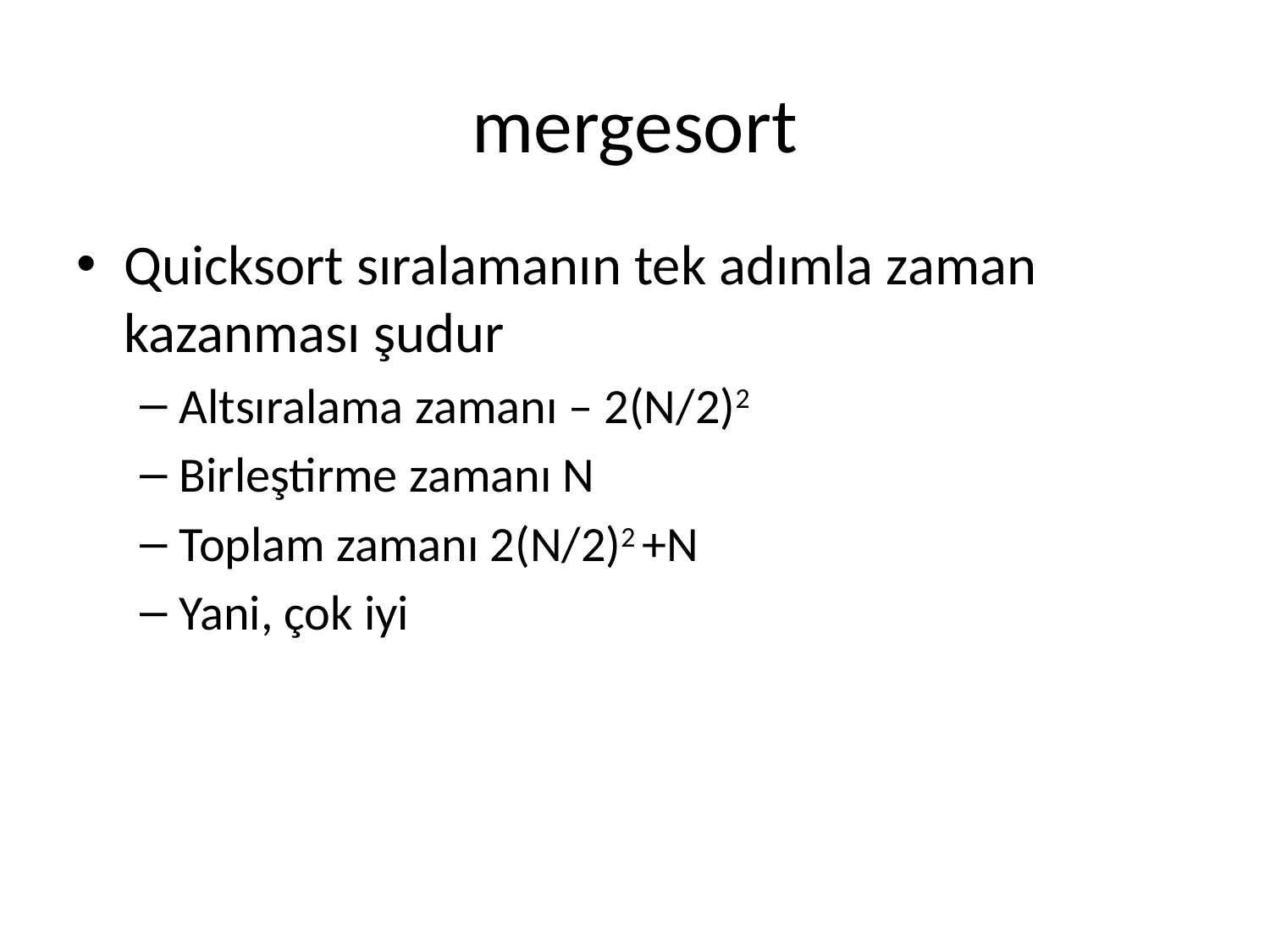

# mergesort
Quicksort sıralamanın tek adımla zaman kazanması şudur
Altsıralama zamanı – 2(N/2)2
Birleştirme zamanı N
Toplam zamanı 2(N/2)2 +N
Yani, çok iyi